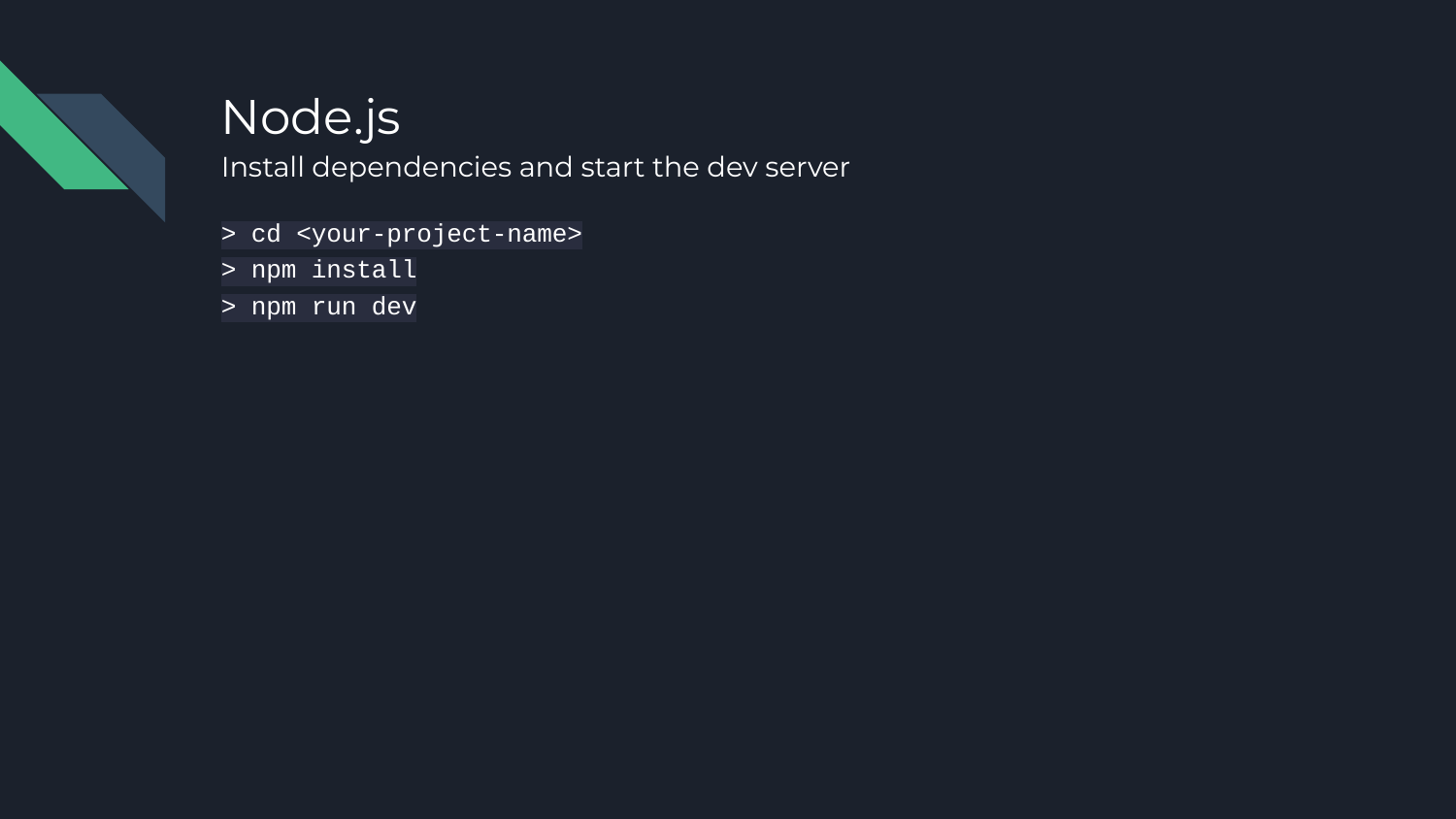

# Node.js
Install dependencies and start the dev server
> cd <your-project-name>
> npm install
> npm run dev